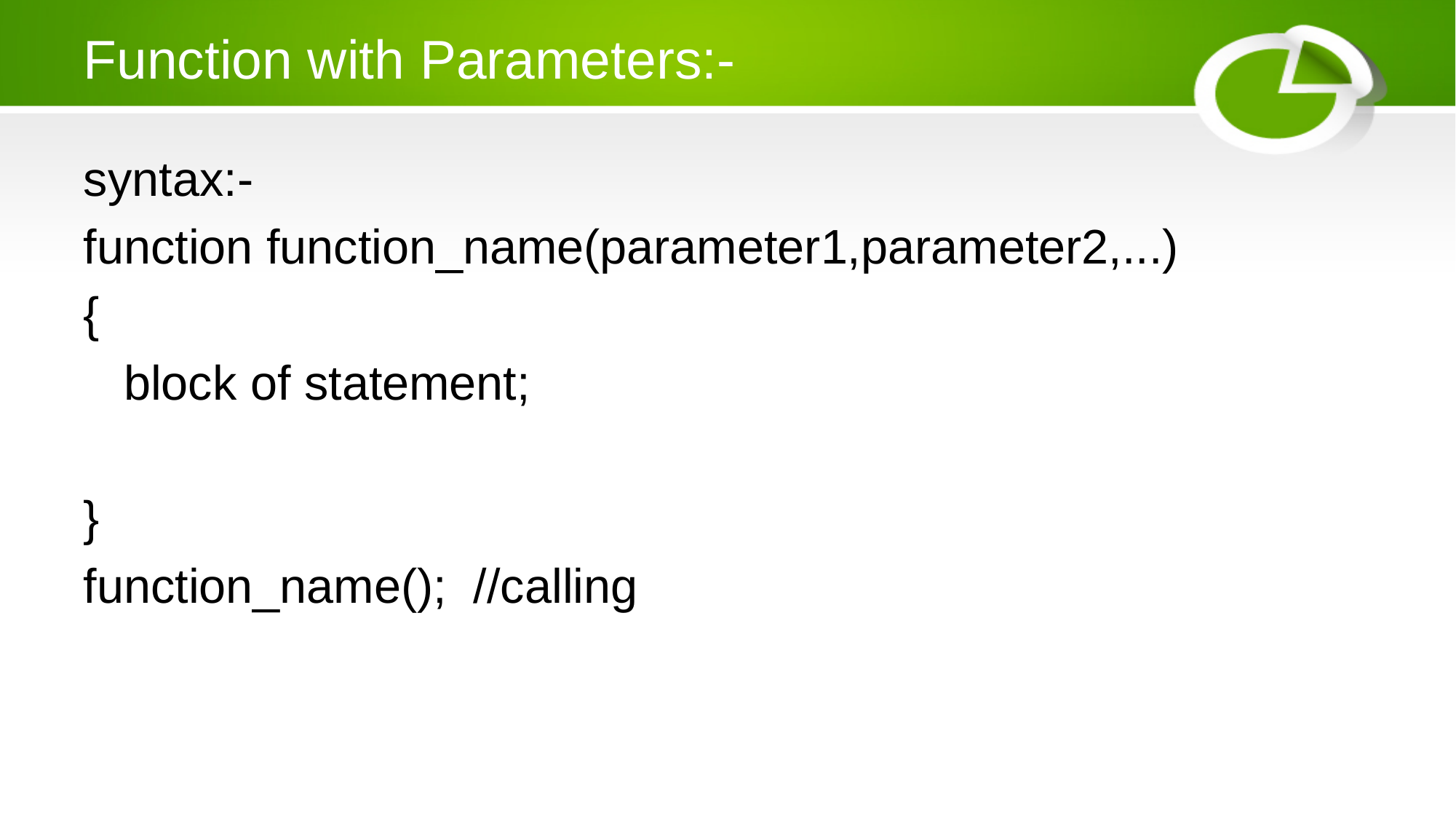

# Function with Parameters:-
syntax:-
function function_name(parameter1,parameter2,...)
{
   block of statement;

}
function_name();  //calling